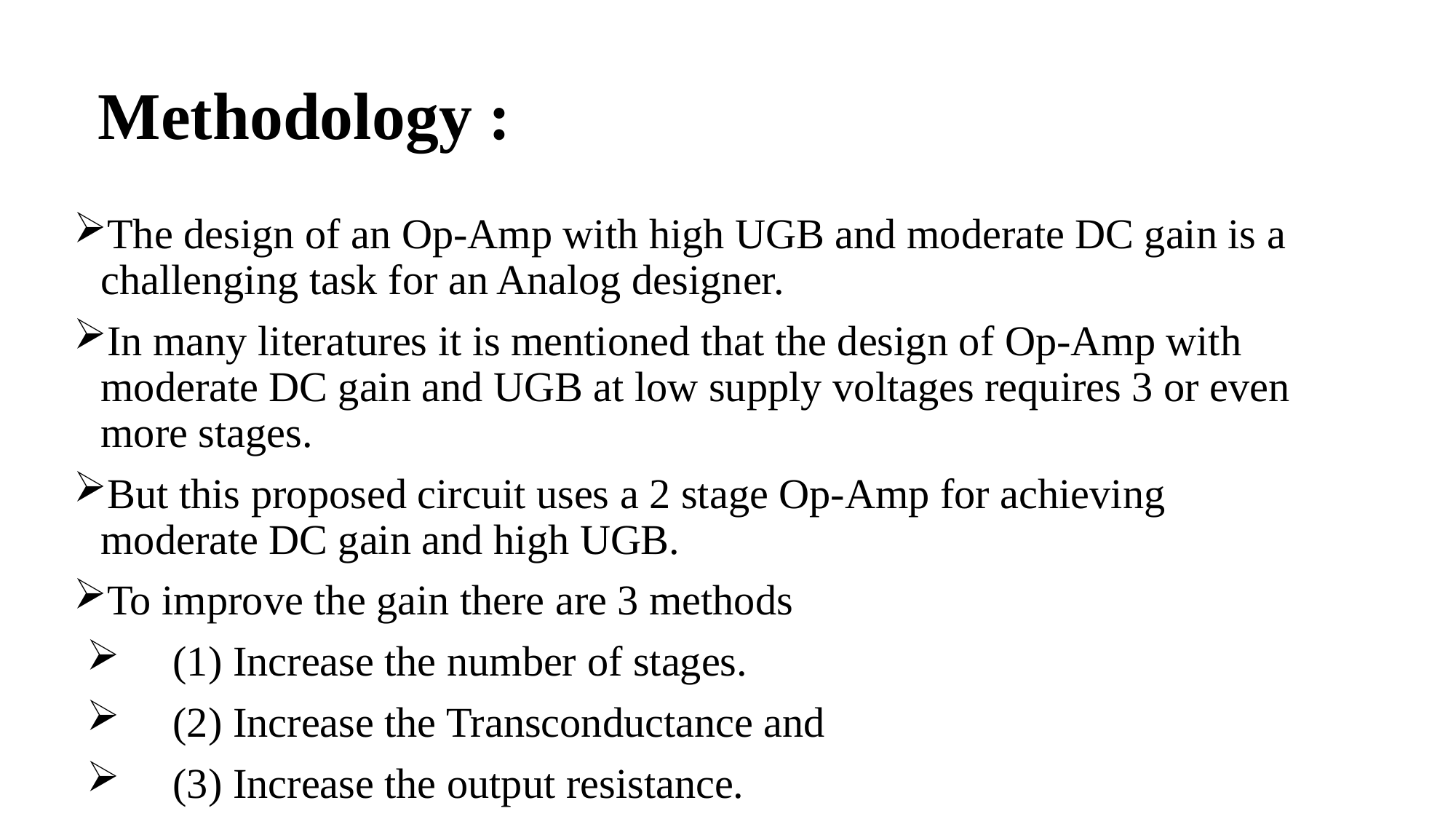

# Methodology :
The design of an Op-Amp with high UGB and moderate DC gain is a challenging task for an Analog designer.
In many literatures it is mentioned that the design of Op-Amp with moderate DC gain and UGB at low supply voltages requires 3 or even more stages.
But this proposed circuit uses a 2 stage Op-Amp for achieving moderate DC gain and high UGB.
To improve the gain there are 3 methods
   (1) Increase the number of stages.
   (2) Increase the Transconductance and
   (3) Increase the output resistance.